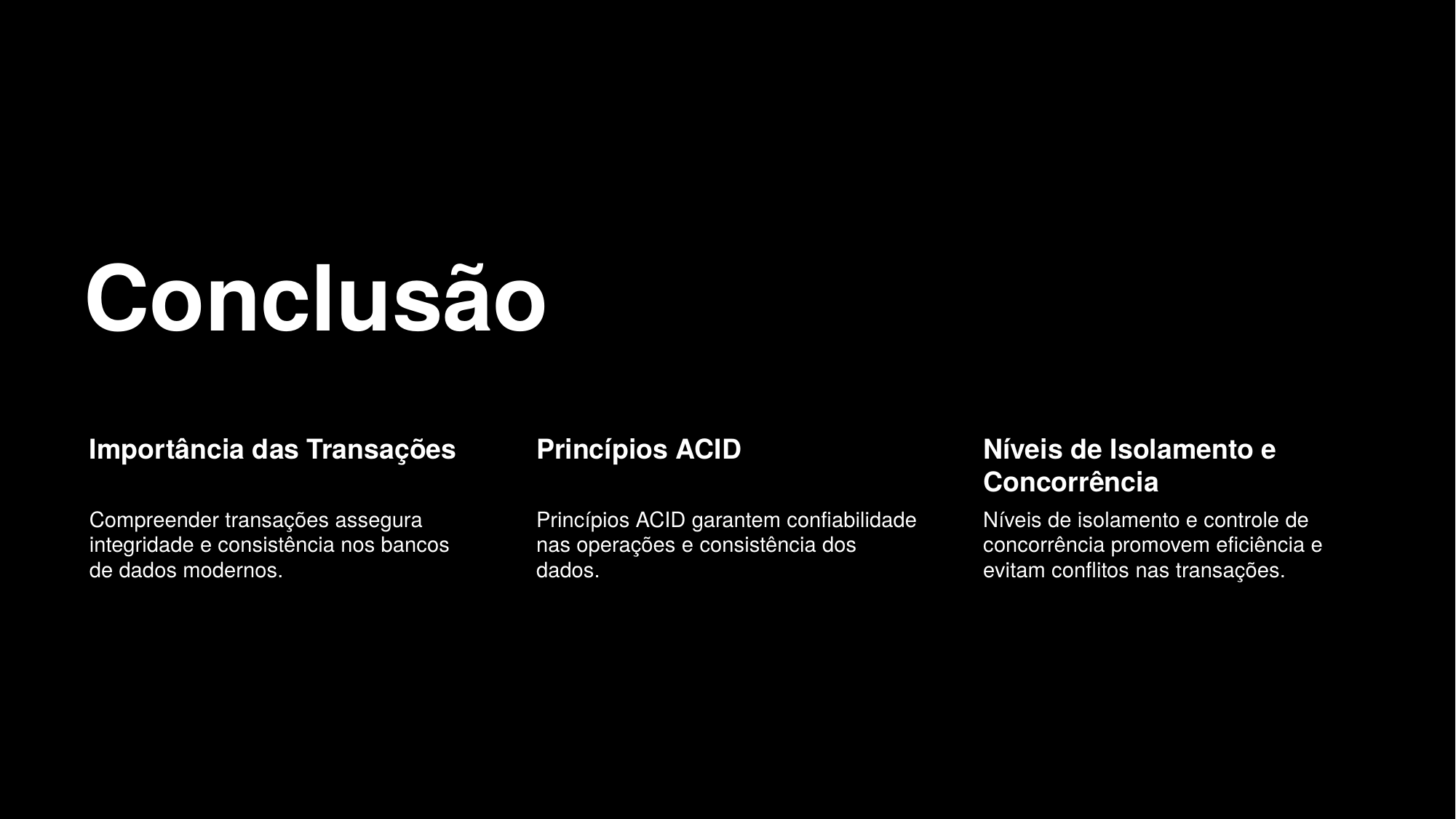

# Conclusão
Importância das Transações
Compreender transações assegura integridade e consistência nos bancos de dados modernos.
Princípios ACID
Princípios ACID garantem confiabilidade nas operações e consistência dos dados.
Níveis de Isolamento e Concorrência
Níveis de isolamento e controle de concorrência promovem eficiência e evitam conflitos nas transações.